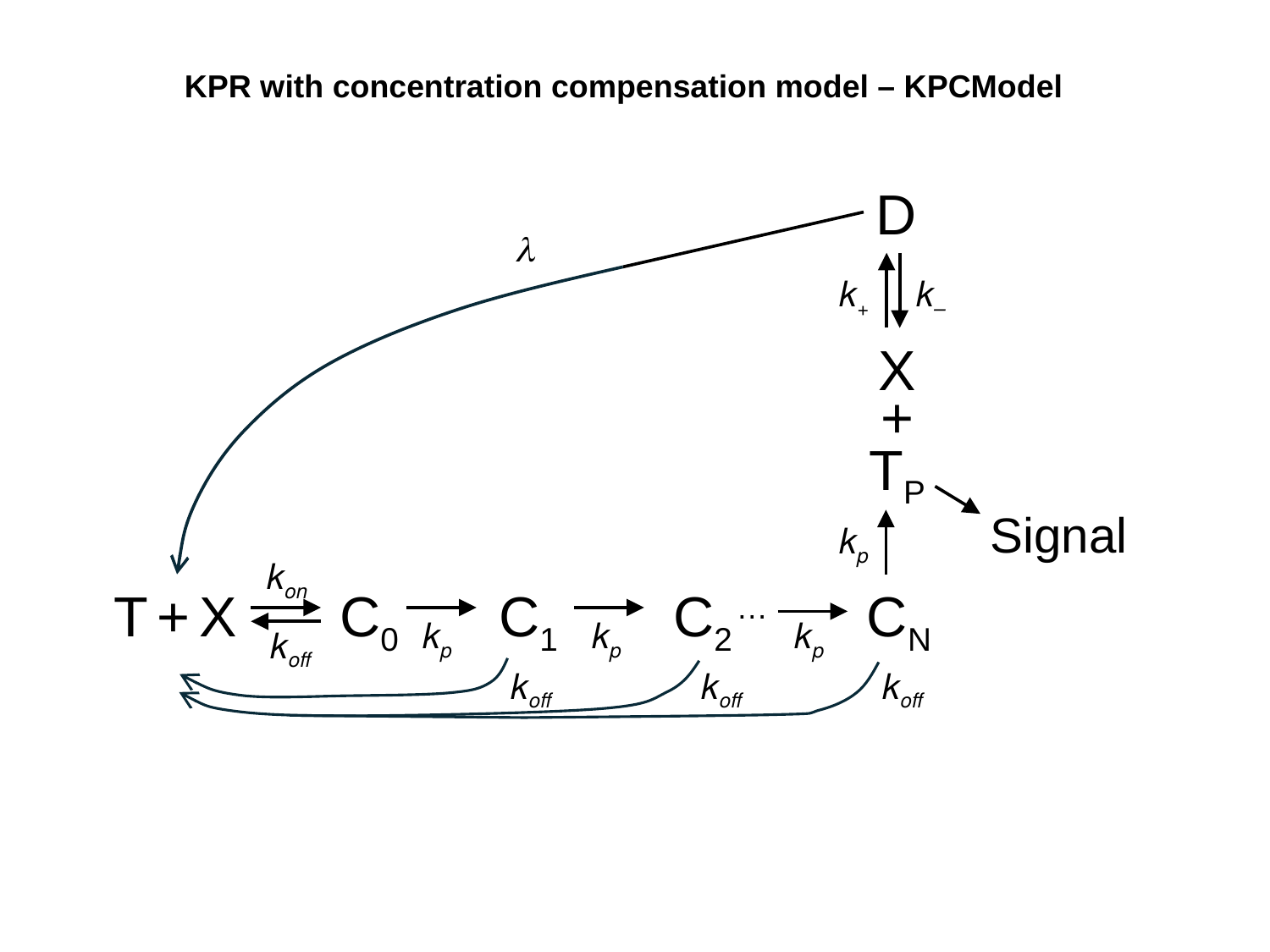

KPR with concentration compensation model – KPCModel
D
λ
k+
k–

X
+
TP
Signal
kp
kon
T + X
C0
C1
C2
CN
…
kp
kp
kp
koff

koff
koff
koff